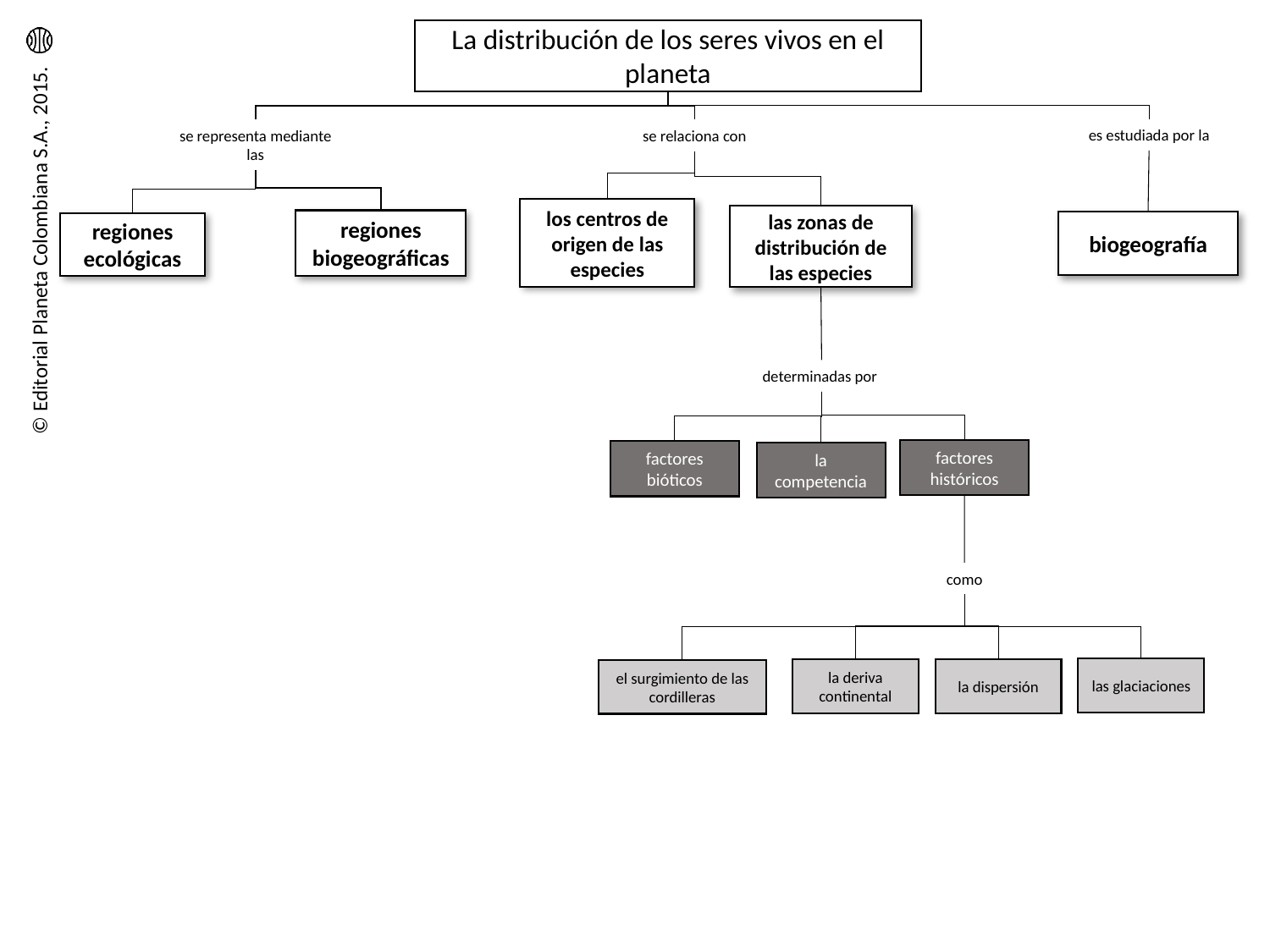

La distribución de los seres vivos en el planeta
es estudiada por la
se representa mediante las
se relaciona con
los centros de origen de las especies
las zonas de distribución de las especies
regiones biogeográficas
biogeografía
regiones ecológicas
determinadas por
factores históricos
factores bióticos
la competencia
como
las glaciaciones
la deriva continental
la dispersión
el surgimiento de las cordilleras